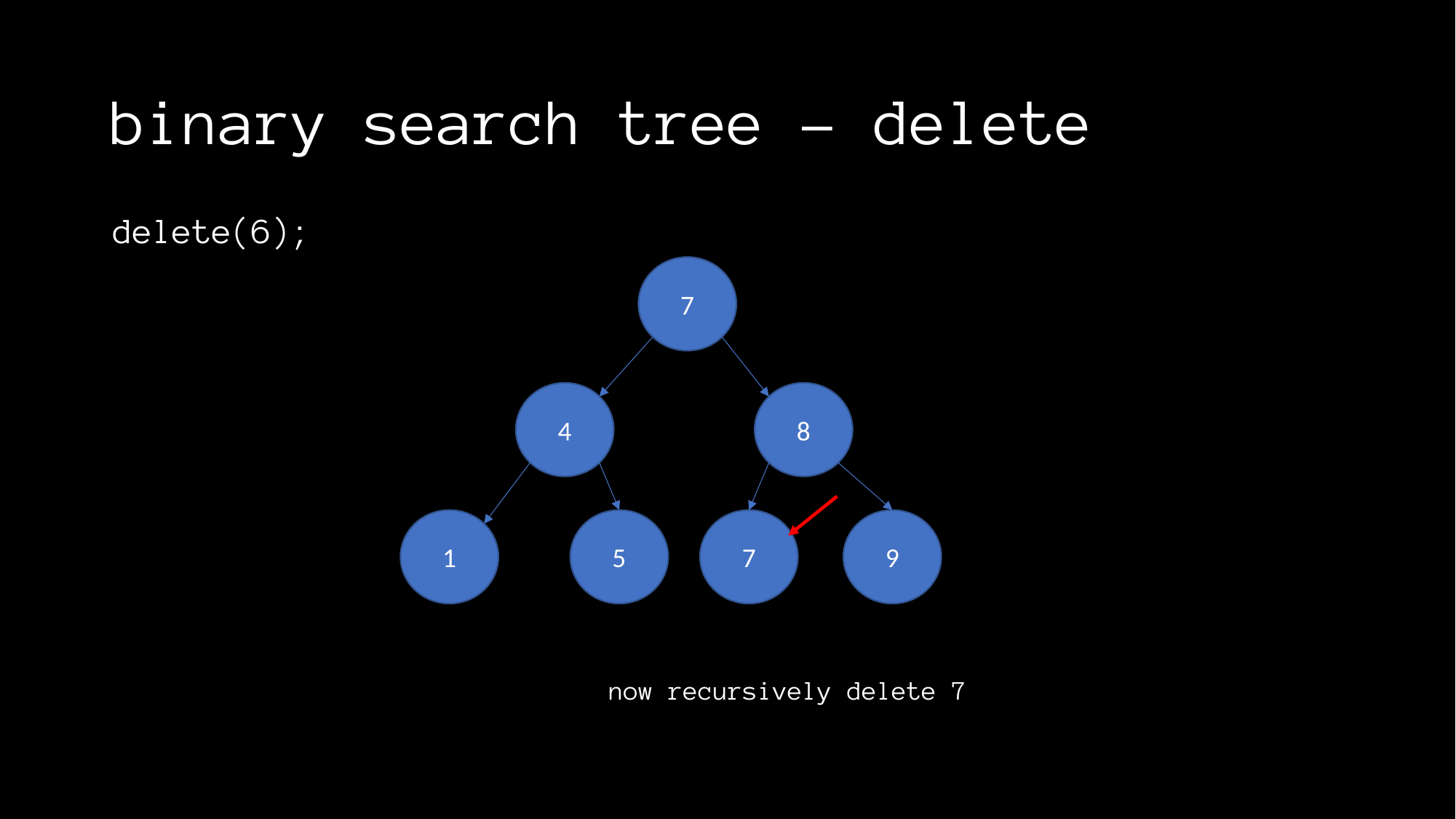

# binary search tree - delete
delete(6);
7
4
8
7
9
5
1
now recursively delete 7